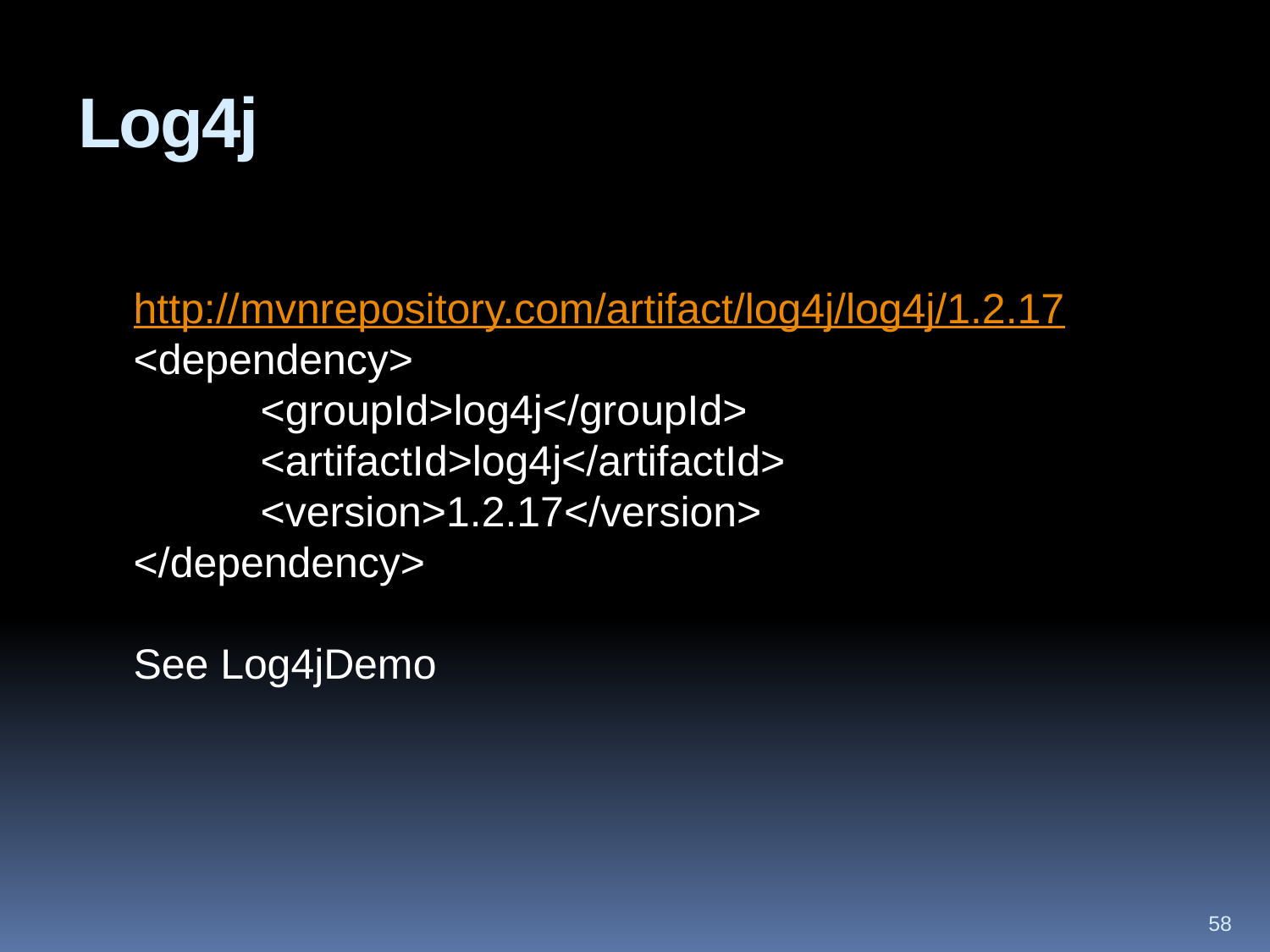

# Log4j
http://mvnrepository.com/artifact/log4j/log4j/1.2.17
<dependency>
	<groupId>log4j</groupId>
	<artifactId>log4j</artifactId>
	<version>1.2.17</version>
</dependency>

See Log4jDemo
58